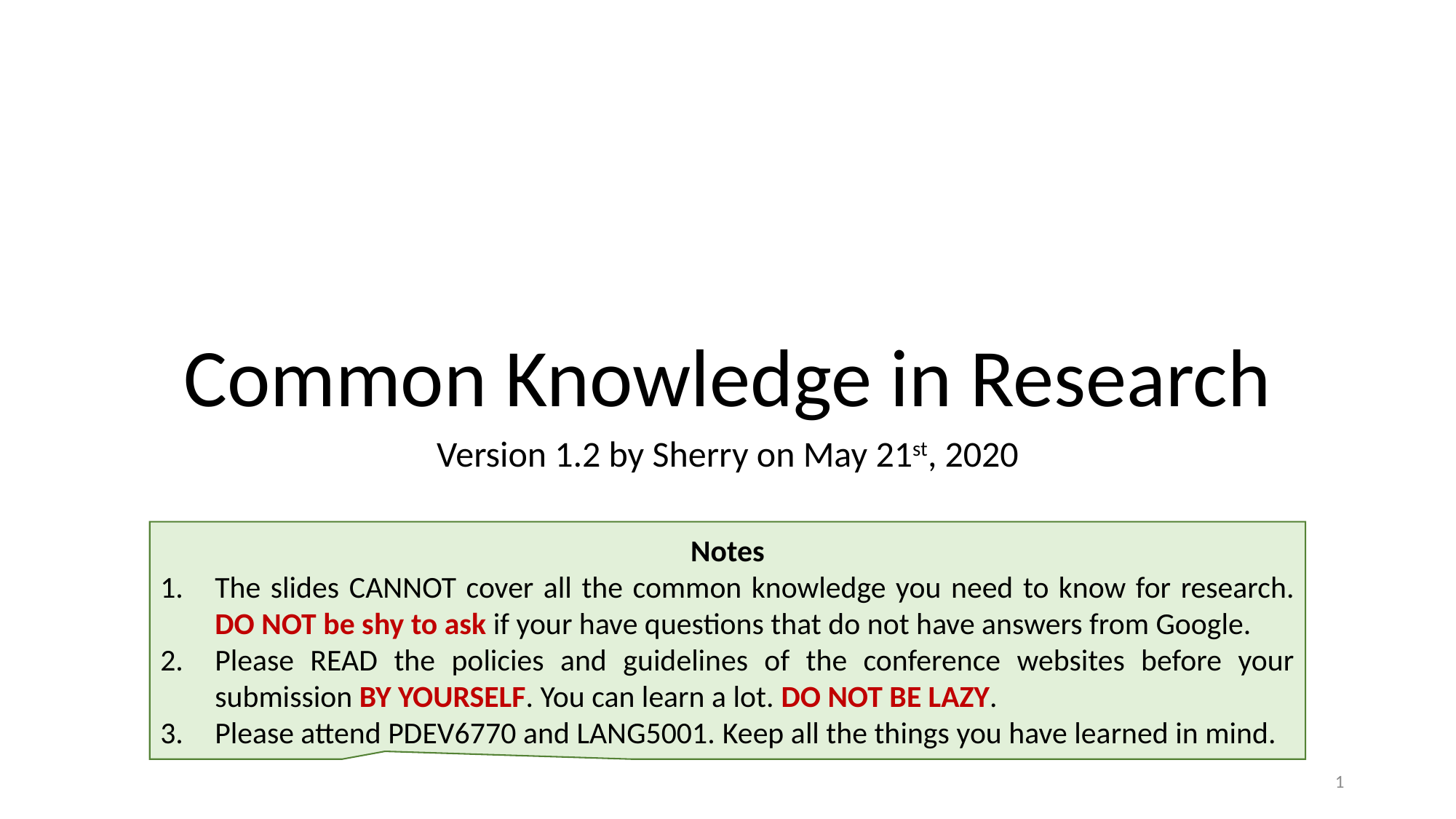

# Common Knowledge in Research
Version 1.2 by Sherry on May 21st, 2020

Notes
The slides CANNOT cover all the common knowledge you need to know for research. DO NOT be shy to ask if your have questions that do not have answers from Google.
Please READ the policies and guidelines of the conference websites before your submission BY YOURSELF. You can learn a lot. DO NOT BE LAZY.
Please attend PDEV6770 and LANG5001. Keep all the things you have learned in mind.
1